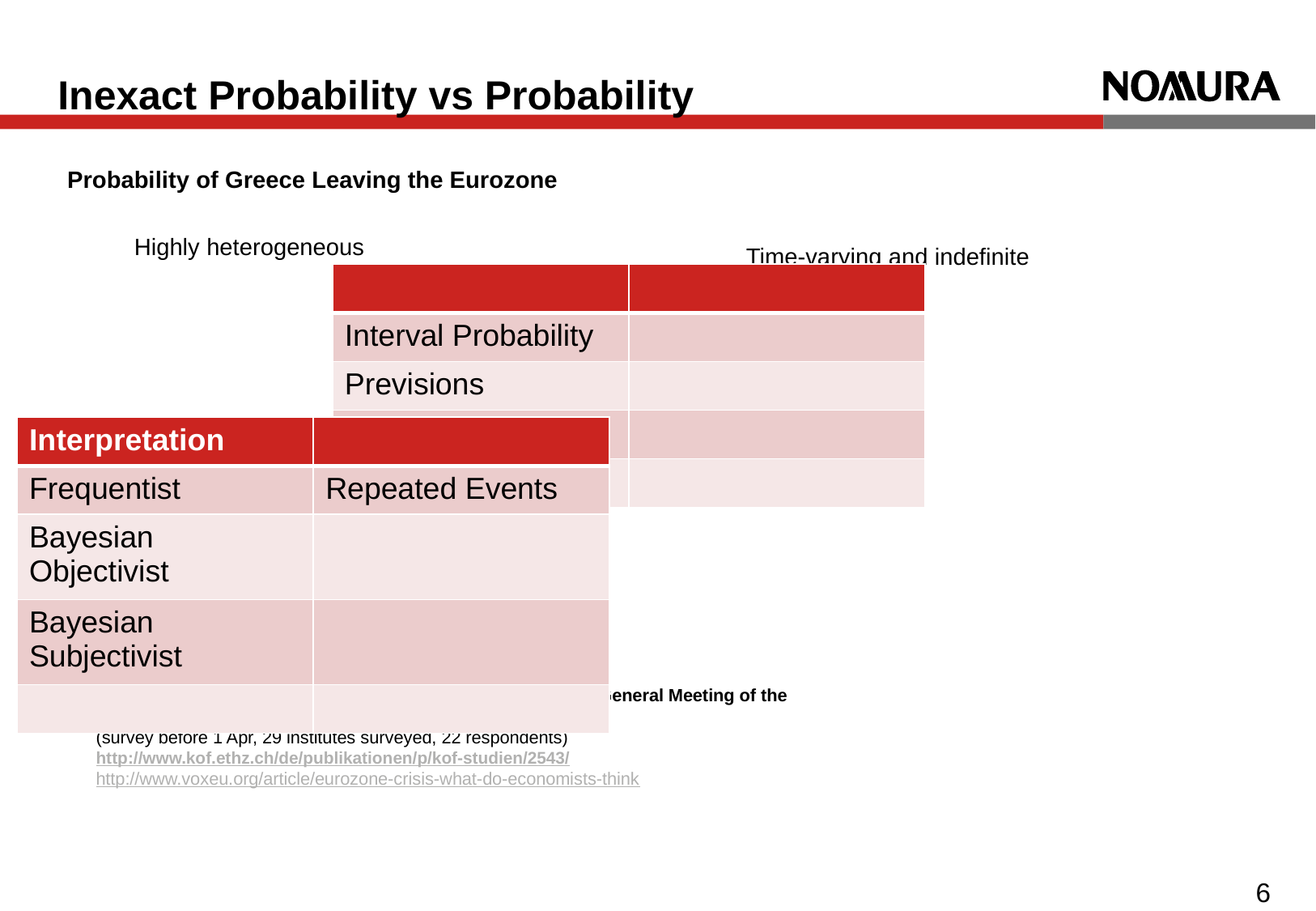

# Inexact Probability vs Probability
Probability of Greece Leaving the Eurozone
Highly heterogeneous
Time-varying and indefinite
|  |  |
| --- | --- |
| Interval Probability |  |
| Previsions |  |
|  |  |
|  |  |
| Interpretation |  |
| --- | --- |
| Frequentist | Repeated Events |
| Bayesian Objectivist |  |
| Bayesian Subjectivist |  |
|  |  |
Note: Epanechikov kernel, bandwidth = 7.2580
Source: AIECE General Report Submitted to the Spring 2012 General Meeting of the Association of European Conjuncture Institutes
(survey before 1 Apr, 29 institutes surveyed, 22 respondents)
http://www.kof.ethz.ch/de/publikationen/p/kof-studien/2543/
http://www.voxeu.org/article/eurozone-crisis-what-do-economists-think
6